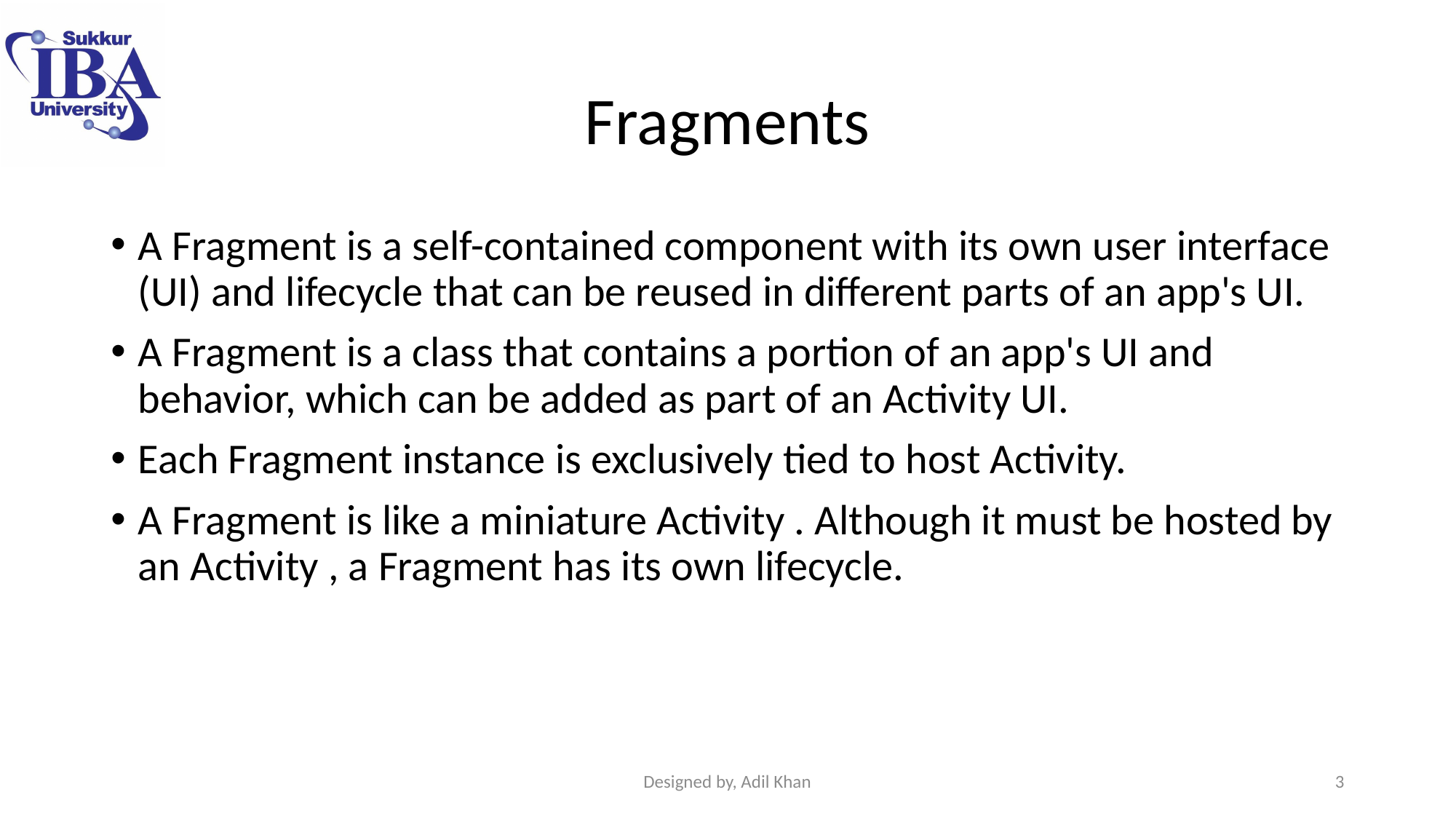

# Fragments
A Fragment is a self-contained component with its own user interface (UI) and lifecycle that can be reused in different parts of an app's UI.
A Fragment is a class that contains a portion of an app's UI and behavior, which can be added as part of an Activity UI.
Each Fragment instance is exclusively tied to host Activity.
A Fragment is like a miniature Activity . Although it must be hosted by an Activity , a Fragment has its own lifecycle.

Designed by, Adil Khan
3